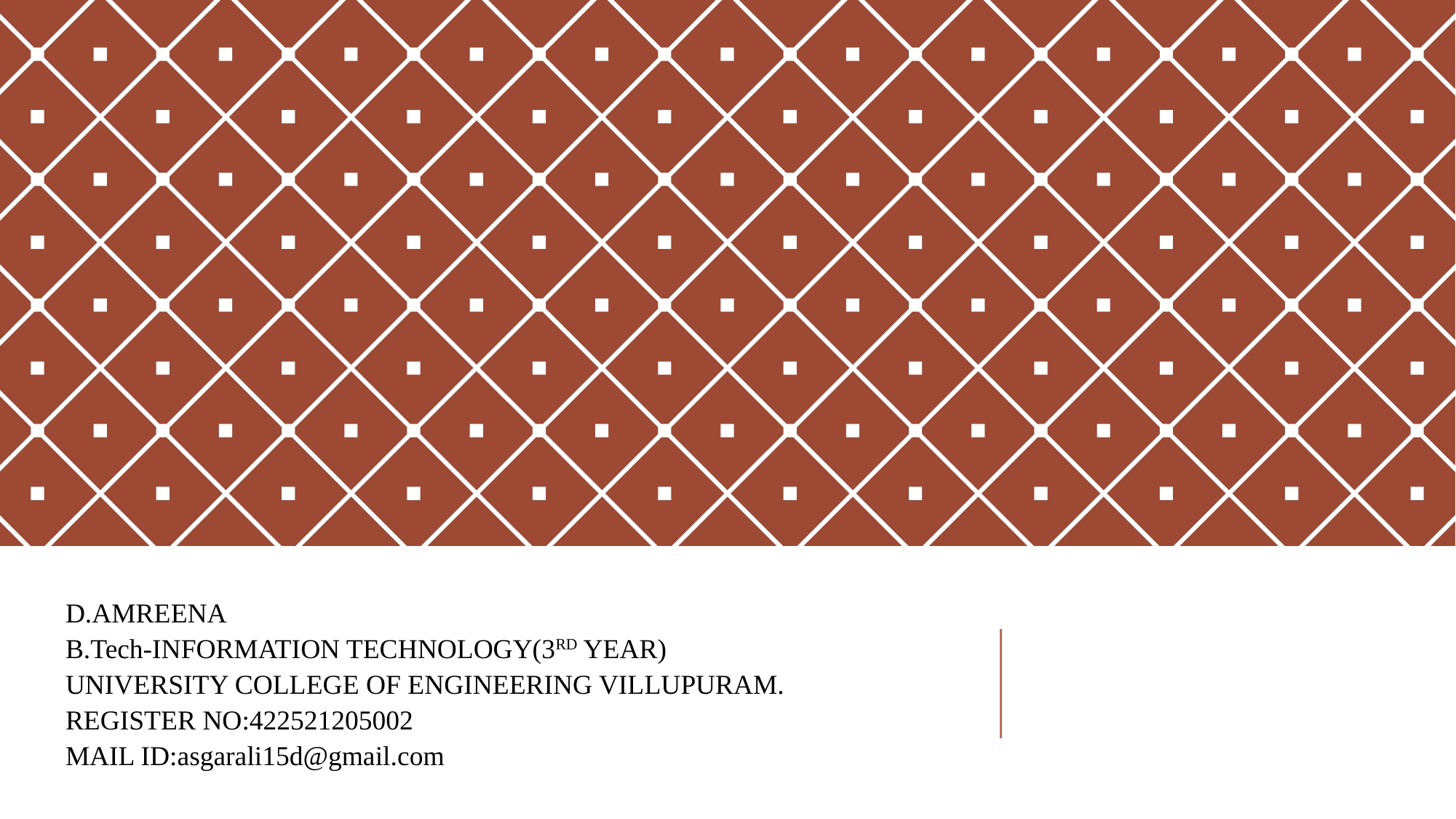

D.AMREENA
B.Tech-INFORMATION TECHNOLOGY(3RD YEAR)
UNIVERSITY COLLEGE OF ENGINEERING VILLUPURAM.
REGISTER NO:422521205002
MAIL ID:asgarali15d@gmail.com

#